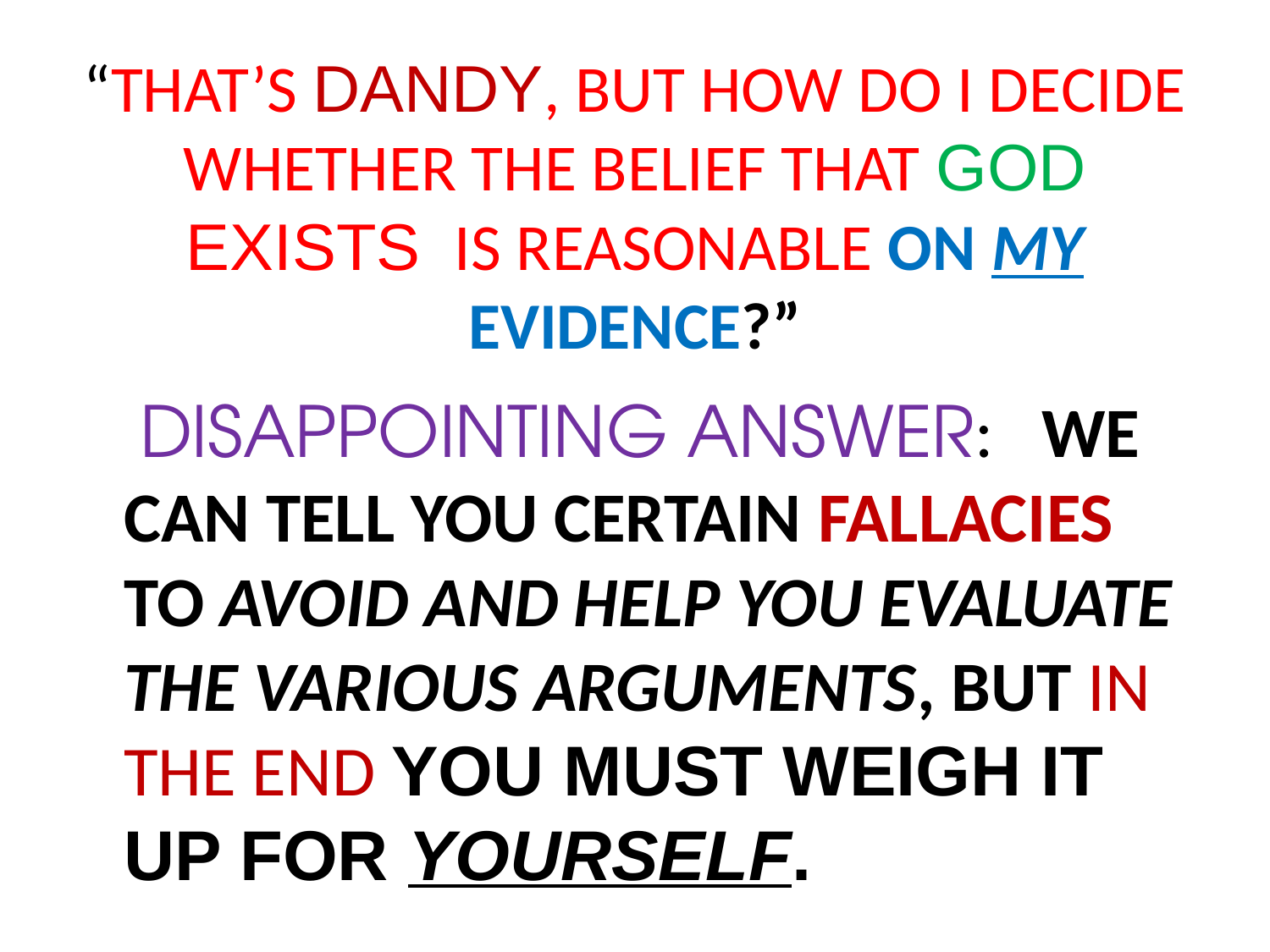

# “THAT’S DANDY, BUT HOW DO I DECIDE WHETHER THE BELIEF THAT GOD EXISTS  IS REASONABLE ON MY EVIDENCE?”
    DISAPPOINTING ANSWER:   WE CAN TELL YOU CERTAIN FALLACIES TO AVOID AND HELP YOU EVALUATE THE VARIOUS ARGUMENTS, BUT IN THE END YOU MUST WEIGH IT UP FOR YOURSELF.